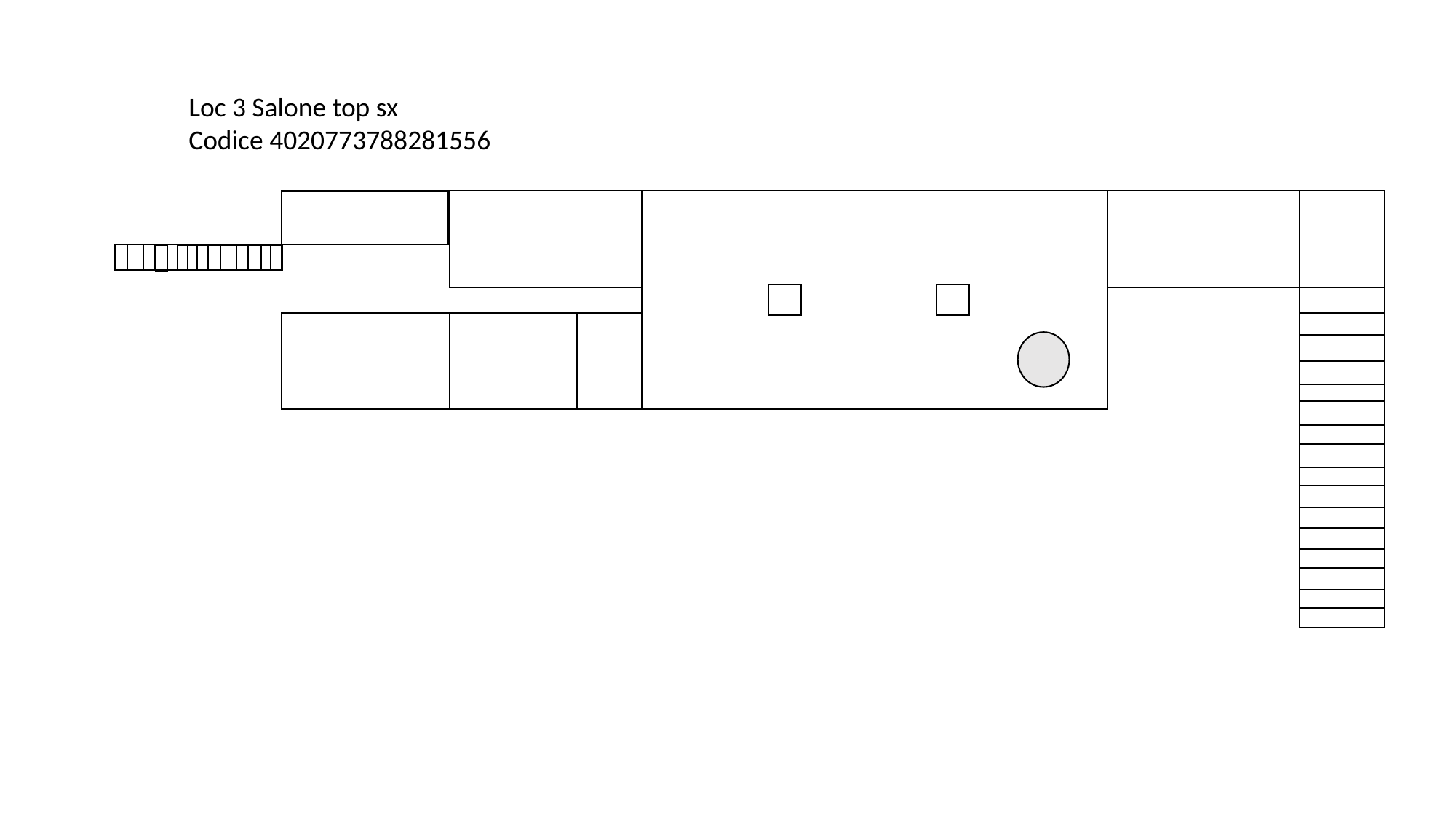

Loc 3 Salone top sx
Codice 4020773788281556